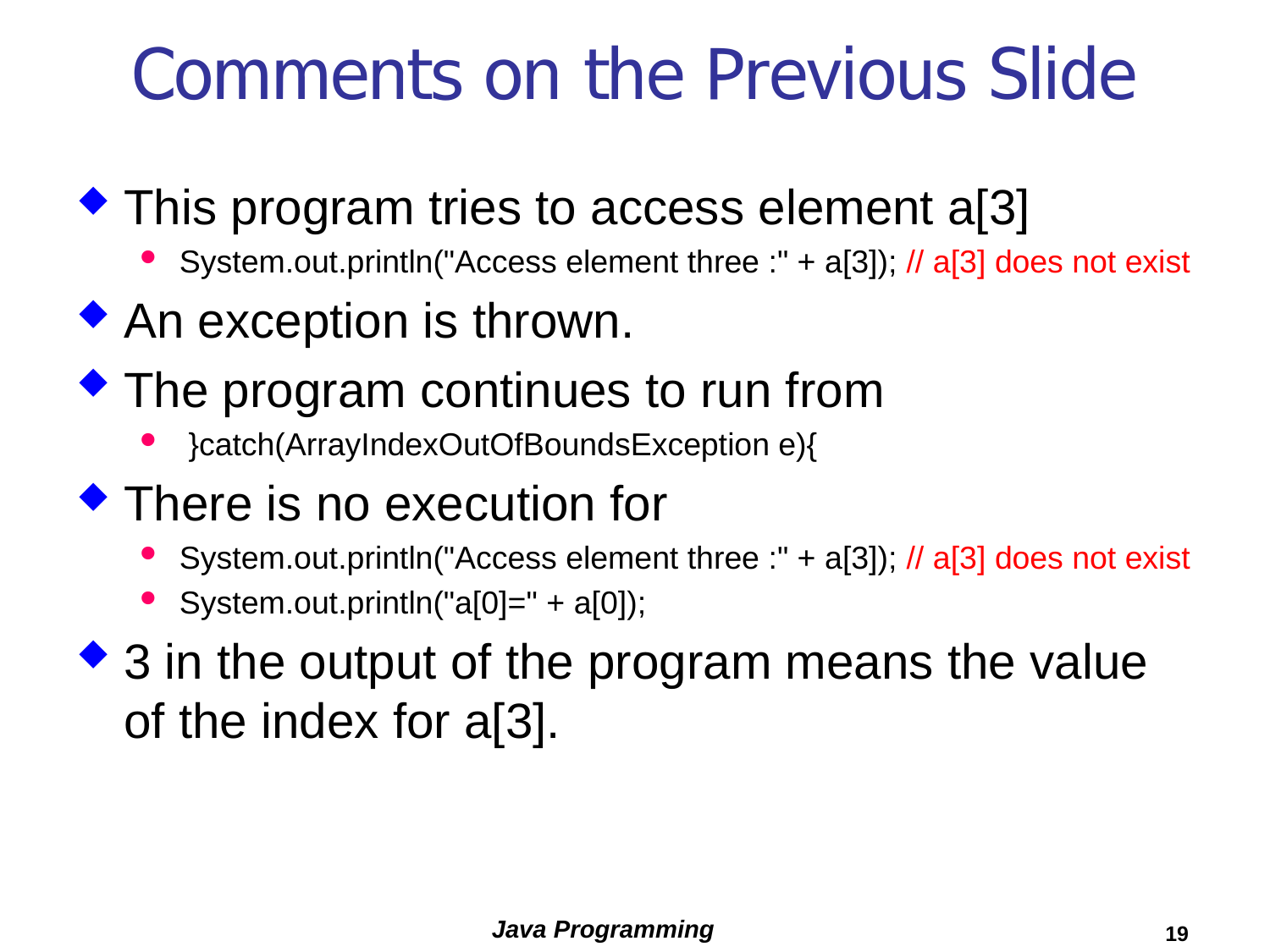

# Comments on the Previous Slide
This program tries to access element a[3]
System.out.println("Access element three :" + a[3]); // a[3] does not exist
An exception is thrown.
The program continues to run from
 }catch(ArrayIndexOutOfBoundsException e){
There is no execution for
System.out.println("Access element three :" + a[3]); // a[3] does not exist
System.out.println("a[0]=" + a[0]);
3 in the output of the program means the value of the index for a[3].
Java Programming